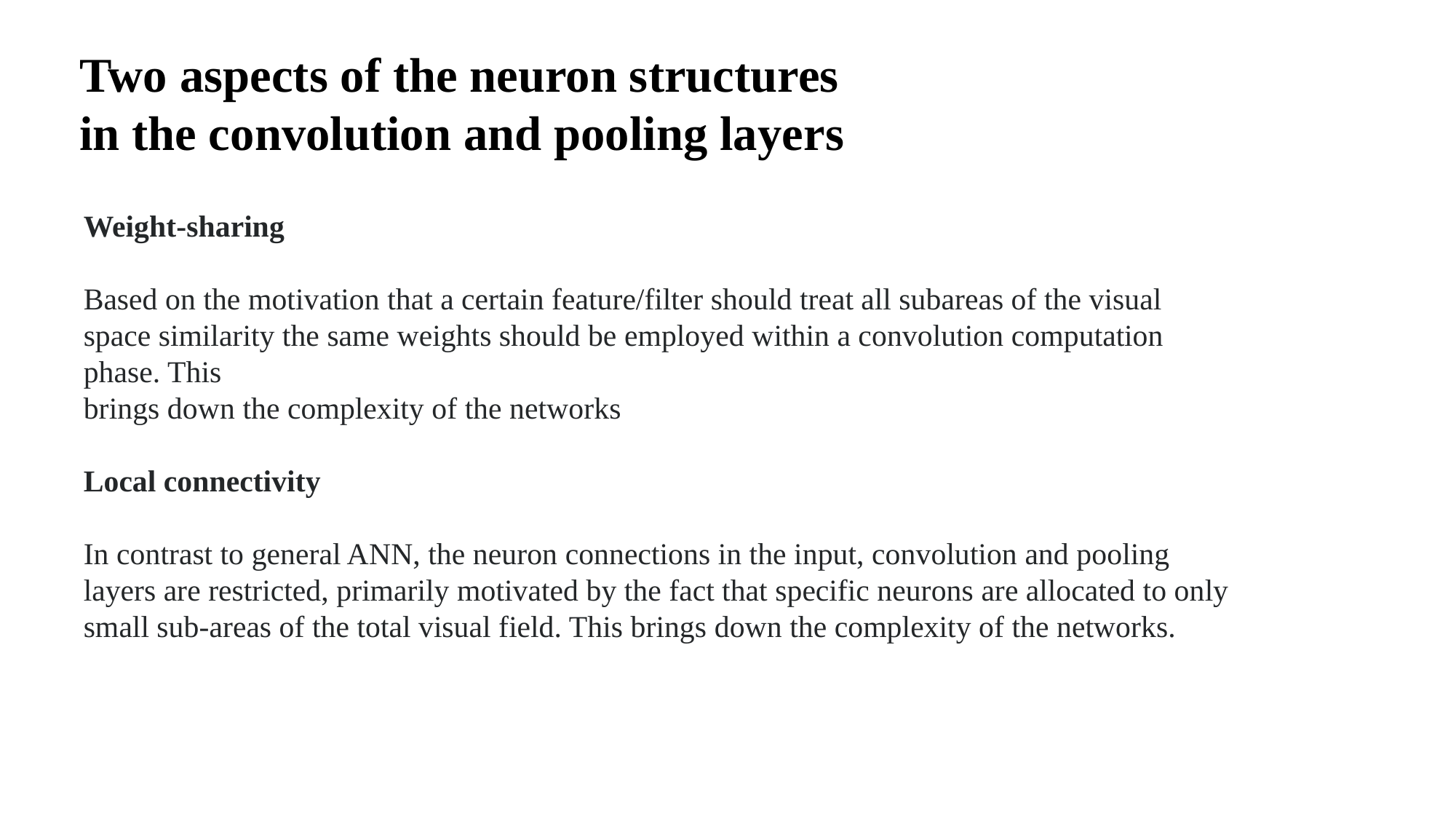

Two aspects of the neuron structures
in the convolution and pooling layers

Weight-sharing

Based on the motivation that a certain feature/filter should treat all subareas of the visual space similarity the same weights should be employed within a convolution computation phase. This
brings down the complexity of the networks

Local connectivity

In contrast to general ANN, the neuron connections in the input, convolution and pooling layers are restricted, primarily motivated by the fact that specific neurons are allocated to only small sub-areas of the total visual field. This brings down the complexity of the networks.